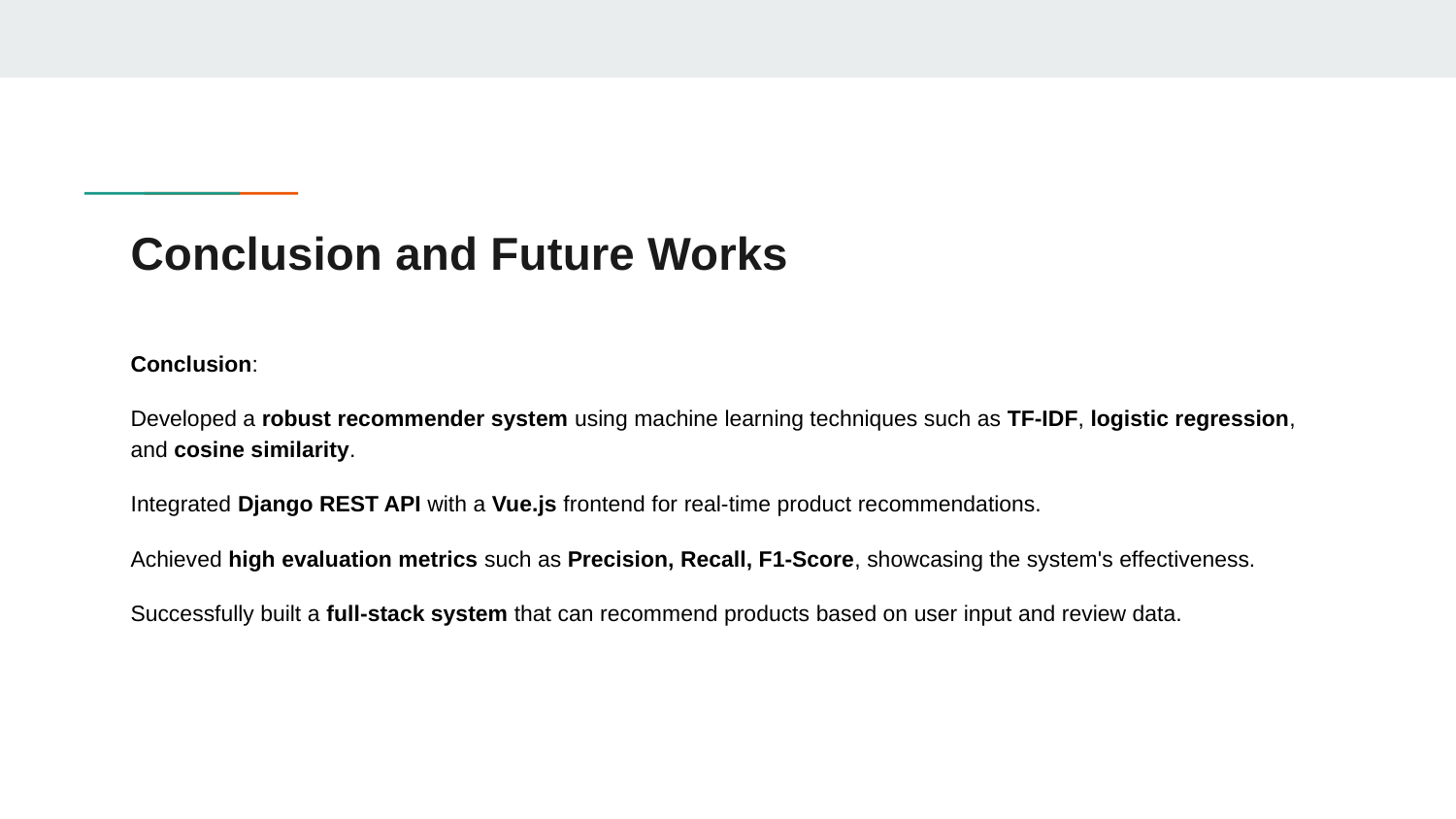

# Conclusion and Future Works
Conclusion:
Developed a robust recommender system using machine learning techniques such as TF-IDF, logistic regression, and cosine similarity.
Integrated Django REST API with a Vue.js frontend for real-time product recommendations.
Achieved high evaluation metrics such as Precision, Recall, F1-Score, showcasing the system's effectiveness.
Successfully built a full-stack system that can recommend products based on user input and review data.